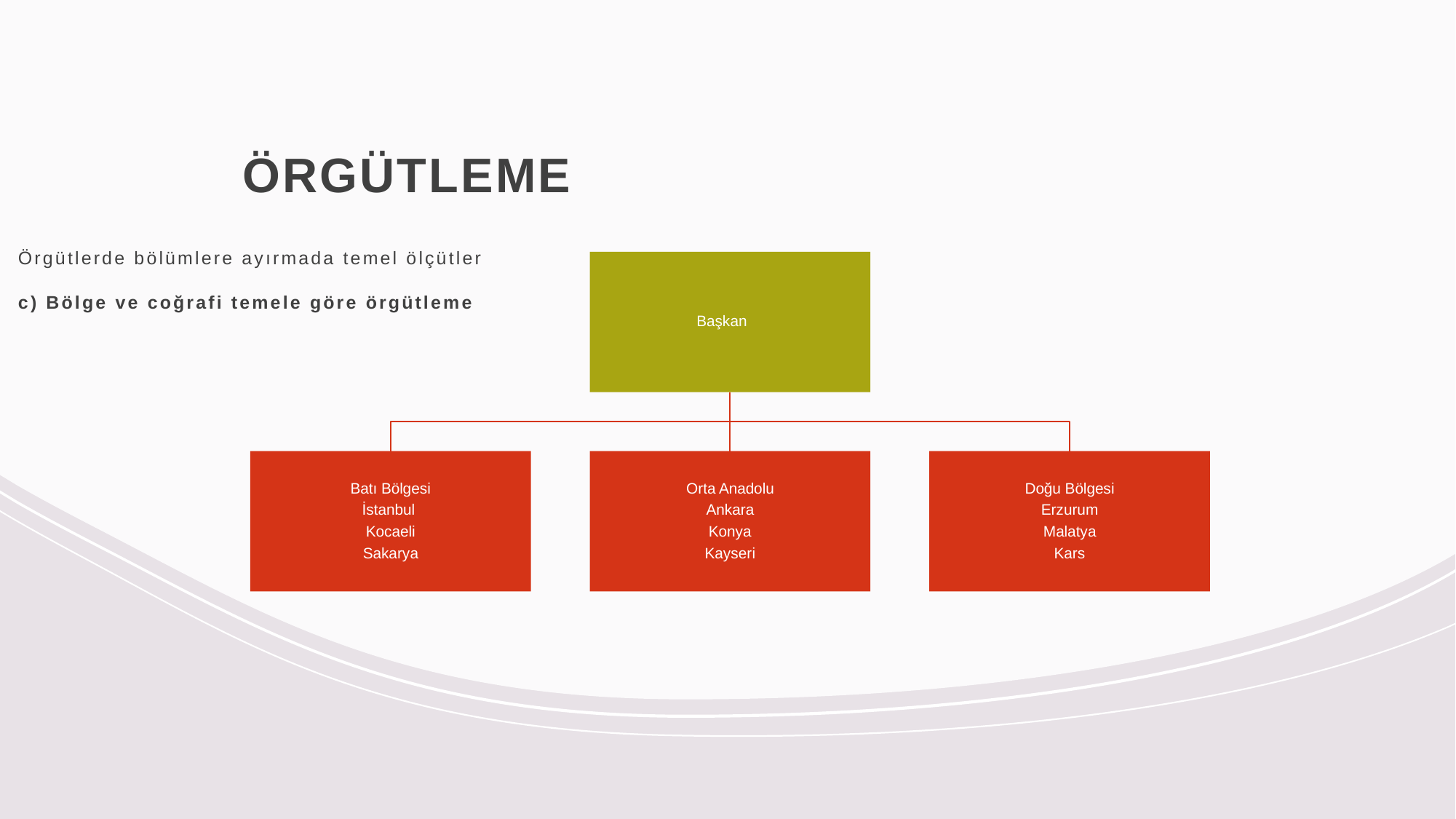

# ÖRGÜTLEME
Örgütlerde bölümlere ayırmada temel ölçütler
c) Bölge ve coğrafi temele göre örgütleme
     Başkan
Batı Bölgesi
İstanbul
Kocaeli
Sakarya
Orta Anadolu
Ankara
Konya
Kayseri
Doğu Bölgesi
Erzurum
Malatya
Kars